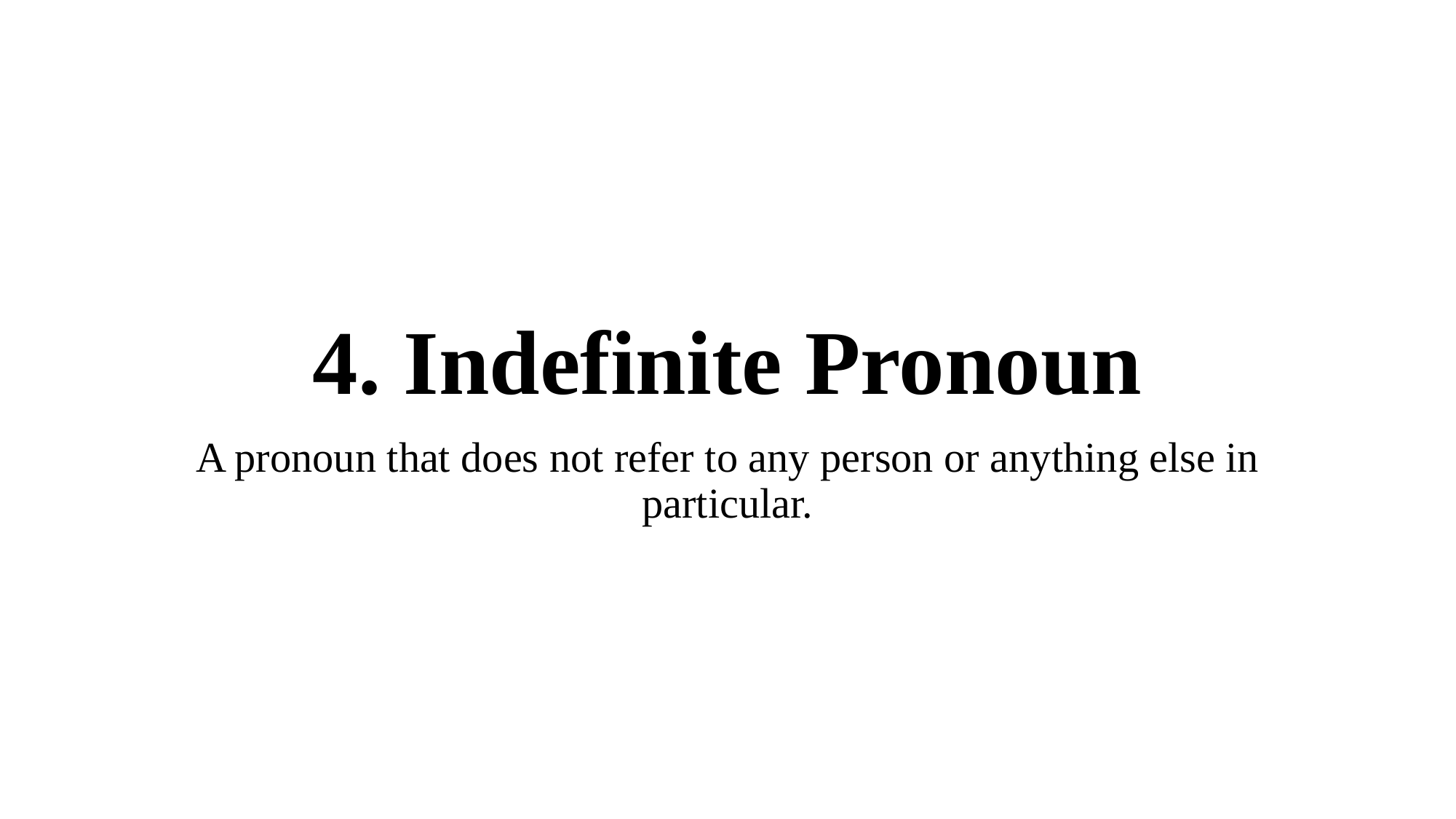

# 4. Indefinite Pronoun
A pronoun that does not refer to any person or anything else in particular.